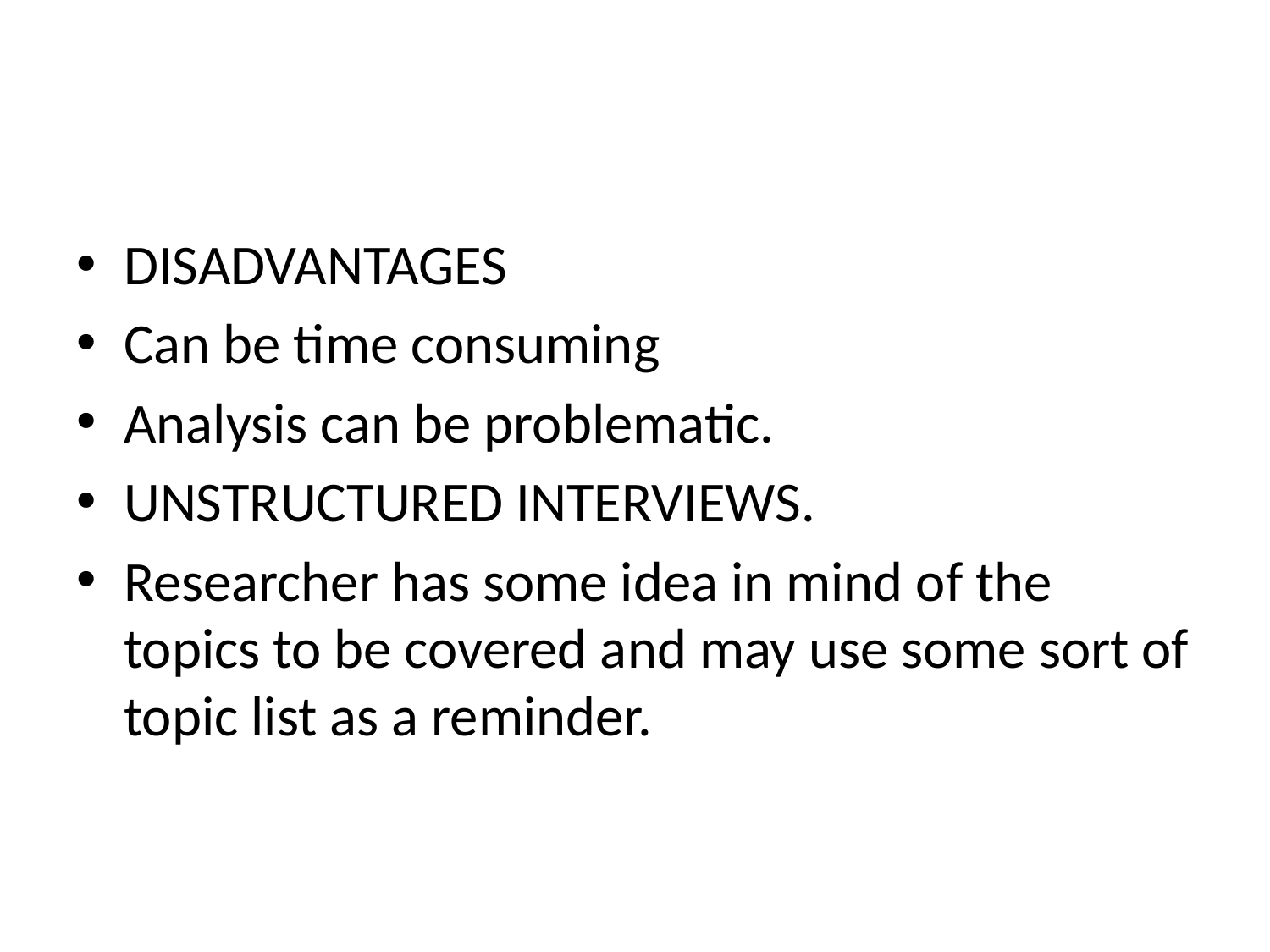

#
DISADVANTAGES
Can be time consuming
Analysis can be problematic.
UNSTRUCTURED INTERVIEWS.
Researcher has some idea in mind of the topics to be covered and may use some sort of topic list as a reminder.